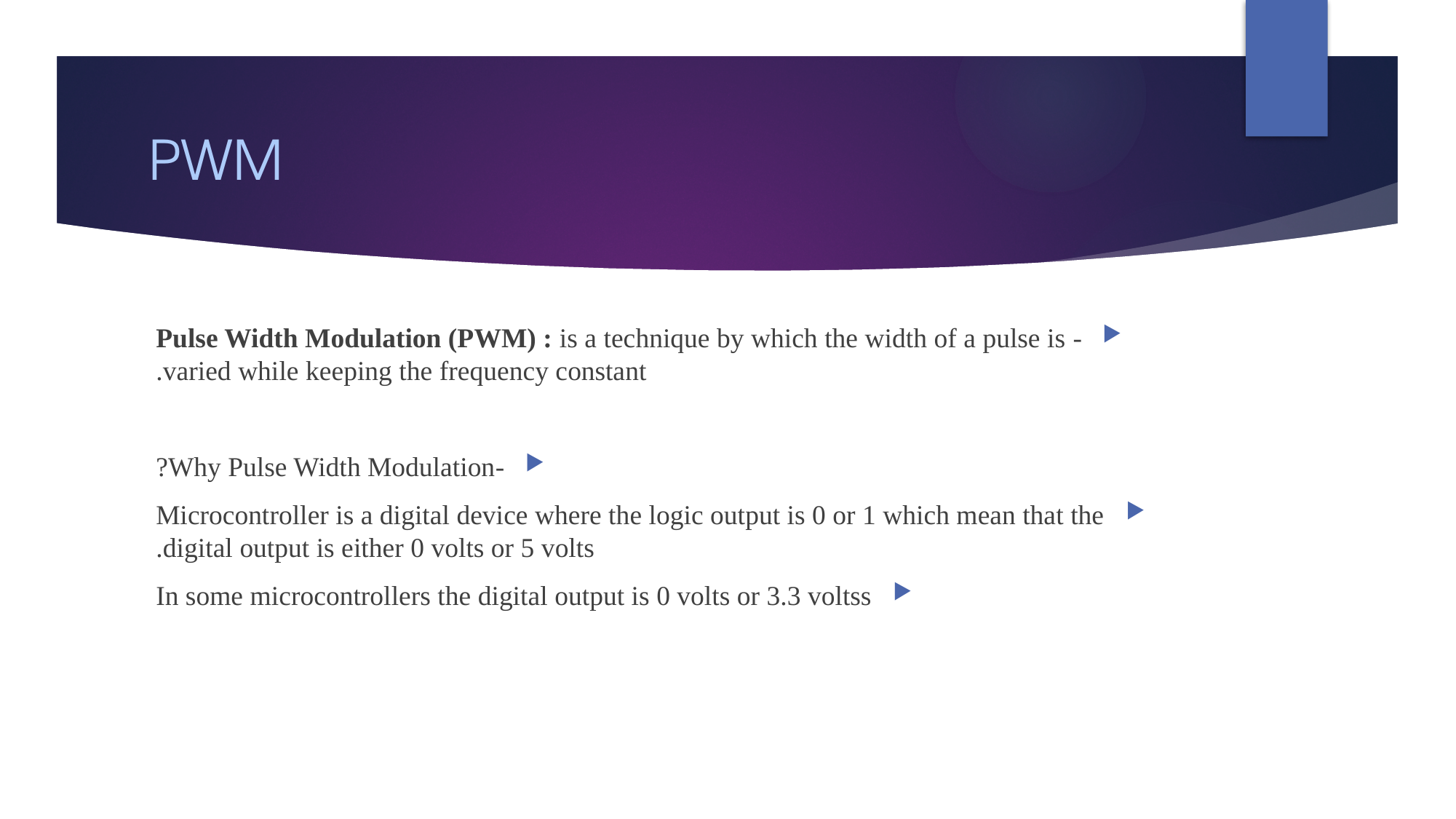

# PWM
- Pulse Width Modulation (PWM) : is a technique by which the width of a pulse is varied while keeping the frequency constant.

-Why Pulse Width Modulation?
Microcontroller is a digital device where the logic output is 0 or 1 which mean that the digital output is either 0 volts or 5 volts.
In some microcontrollers the digital output is 0 volts or 3.3 voltss